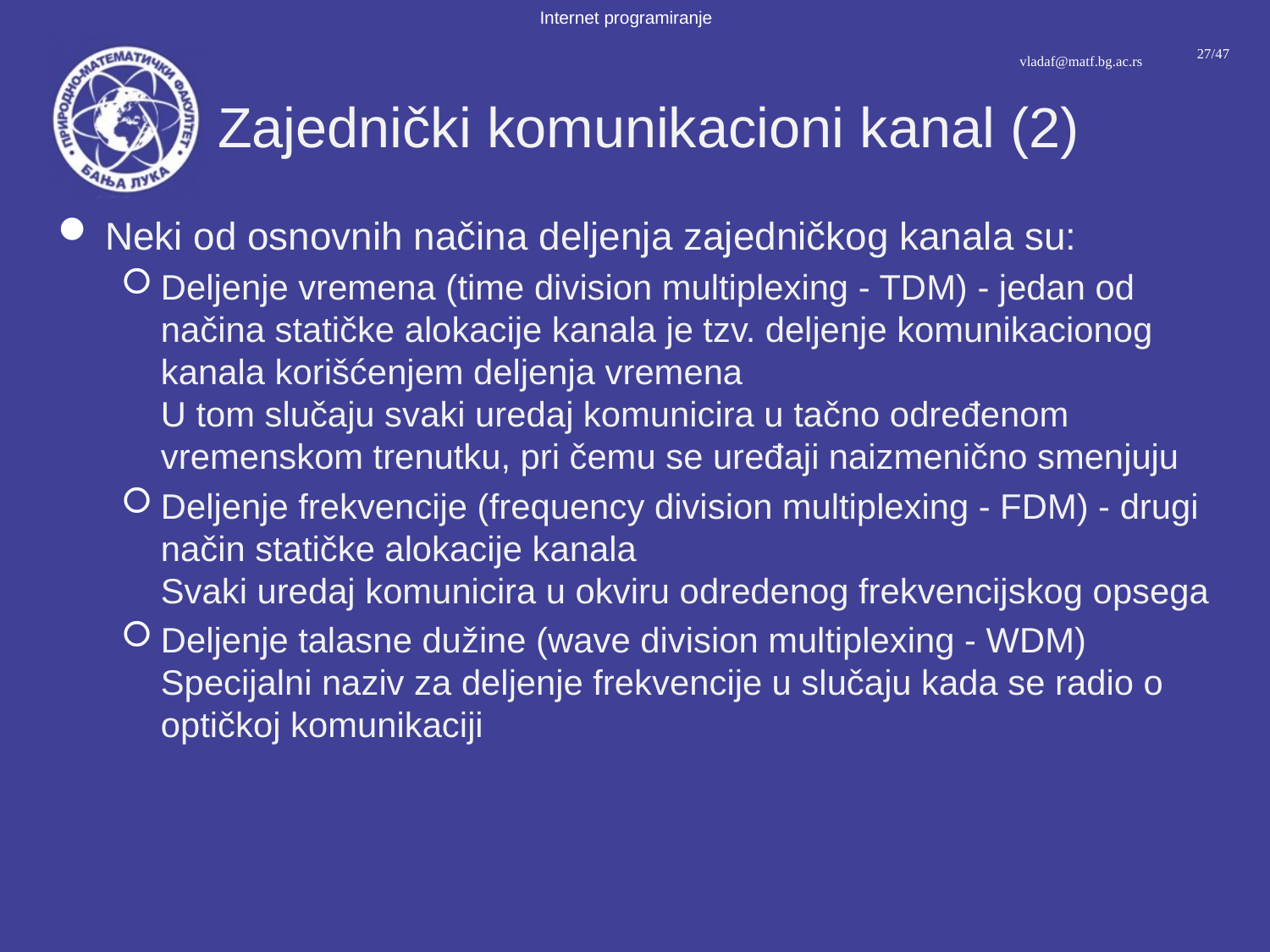

# Zajednički komunikacioni kanal (2)
Neki od osnovnih načina deljenja zajedničkog kanala su:
Deljenje vremena (time division multiplexing - TDM) - jedan od načina statičke alokacije kanala je tzv. deljenje komunikacionog kanala korišćenjem deljenja vremena
U tom slučaju svaki uredaj komunicira u tačno određenom vremenskom trenutku, pri čemu se uređaji naizmenično smenjuju
Deljenje frekvencije (frequency division multiplexing - FDM) - drugi način statičke alokacije kanala
Svaki uredaj komunicira u okviru odredenog frekvencijskog opsega
Deljenje talasne dužine (wave division multiplexing - WDM)
Specijalni naziv za deljenje frekvencije u slučaju kada se radio o optičkoj komunikaciji